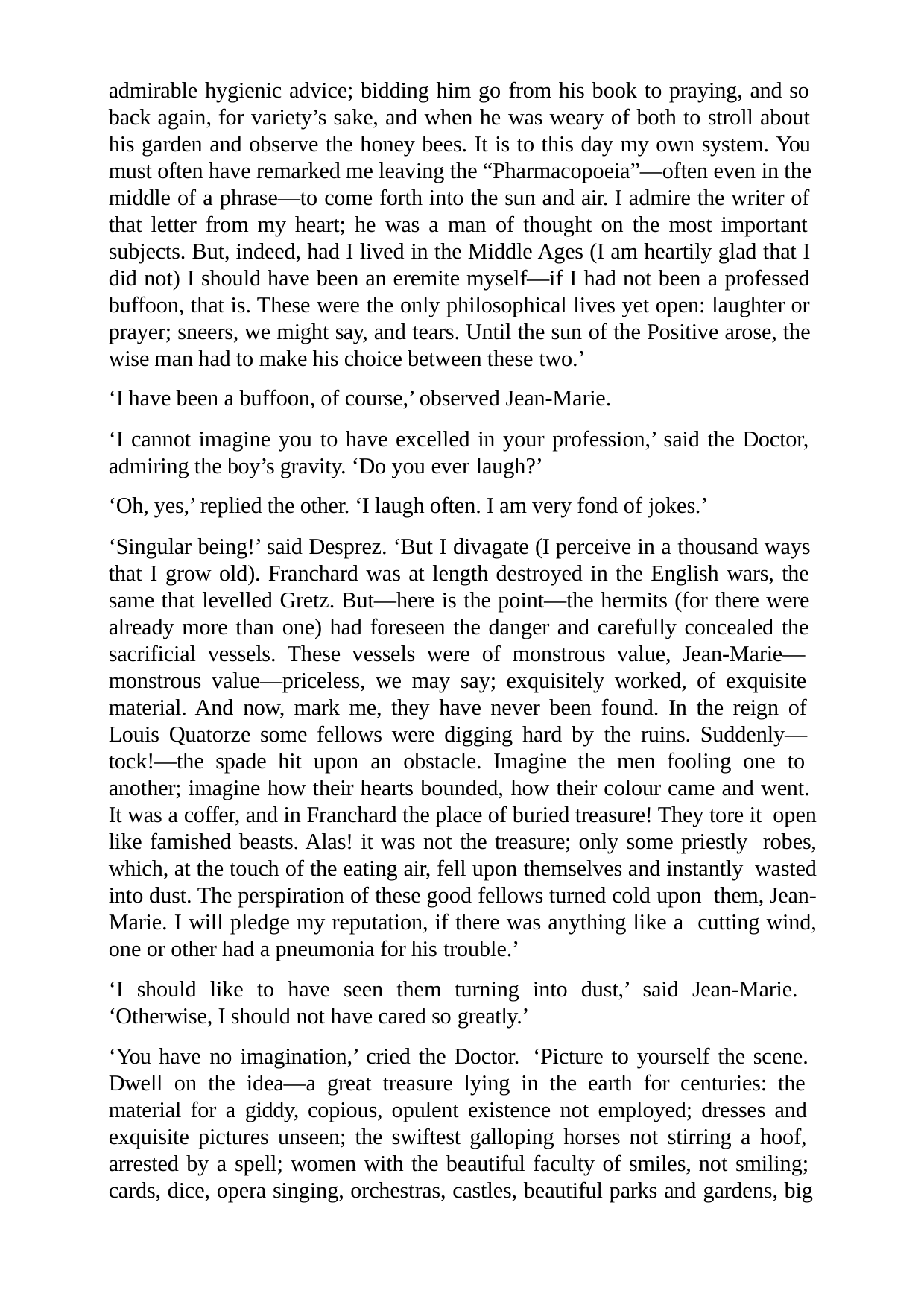

admirable hygienic advice; bidding him go from his book to praying, and so  back again, for variety’s sake, and when he was weary of both to stroll about  his garden and observe the honey bees. It is to this day my own system. You  must often have remarked me leaving the “Pharmacopoeia”—often even in the  middle of a phrase—to come forth into the sun and air. I admire the writer of  that letter from my heart; he was a man of thought on the most important  subjects. But, indeed, had I lived in the Middle Ages (I am heartily glad that I  did not) I should have been an eremite myself—if I had not been a professed  buffoon, that is. These were the only philosophical lives yet open: laughter or  prayer; sneers, we might say, and tears. Until the sun of the Positive arose, the  wise man had to make his choice between these two.’
‘I have been a buffoon, of course,’ observed Jean-Marie.
‘I cannot imagine you to have excelled in your profession,’ said the Doctor,  admiring the boy’s gravity. ‘Do you ever laugh?’
‘Oh, yes,’ replied the other. ‘I laugh often. I am very fond of jokes.’
‘Singular being!’ said Desprez. ‘But I divagate (I perceive in a thousand ways  that I grow old). Franchard was at length destroyed in the English wars, the  same that levelled Gretz. But—here is the point—the hermits (for there were  already more than one) had foreseen the danger and carefully concealed the  sacrificial vessels. These vessels were of monstrous value, Jean-Marie—  monstrous value—priceless, we may say; exquisitely worked, of exquisite  material. And now, mark me, they have never been found. In the reign of  Louis Quatorze some fellows were digging hard by the ruins. Suddenly—  tock!—the spade hit upon an obstacle. Imagine the men fooling one to  another; imagine how their hearts bounded, how their colour came and went.  It was a coffer, and in Franchard the place of buried treasure! They tore it  open like famished beasts. Alas! it was not the treasure; only some priestly  robes, which, at the touch of the eating air, fell upon themselves and instantly  wasted into dust. The perspiration of these good fellows turned cold upon  them, Jean-Marie. I will pledge my reputation, if there was anything like a  cutting wind, one or other had a pneumonia for his trouble.’
‘I should like to have seen them turning into dust,’ said Jean-Marie.  ‘Otherwise, I should not have cared so greatly.’
‘You have no imagination,’ cried the Doctor. ‘Picture to yourself the scene.  Dwell on the idea—a great treasure lying in the earth for centuries: the  material for a giddy, copious, opulent existence not employed; dresses and  exquisite pictures unseen; the swiftest galloping horses not stirring a hoof,  arrested by a spell; women with the beautiful faculty of smiles, not smiling;  cards, dice, opera singing, orchestras, castles, beautiful parks and gardens, big